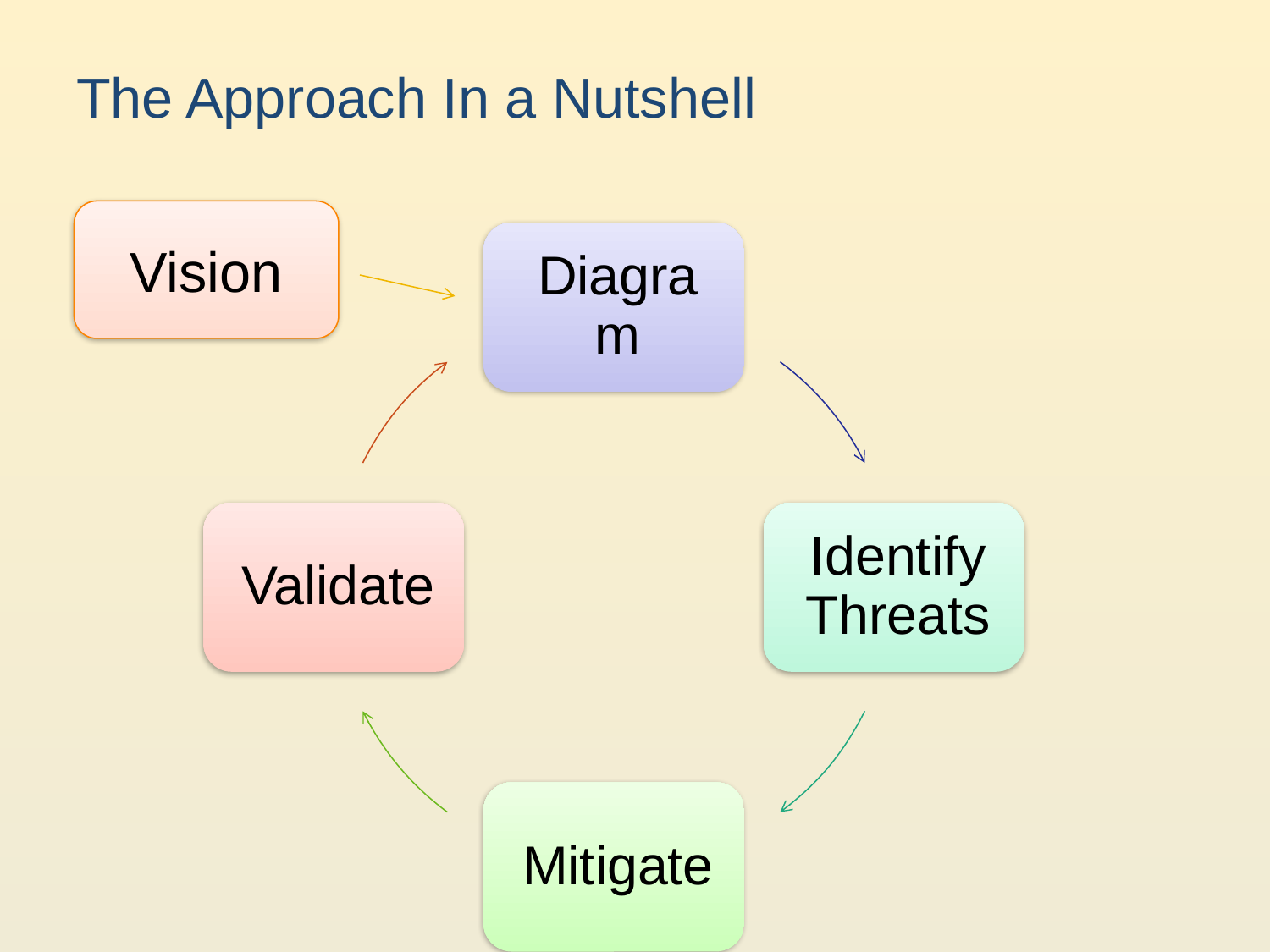

The Approach In a Nutshell
#
Vision
Diagram
Identify Threats
Mitigate
Validate